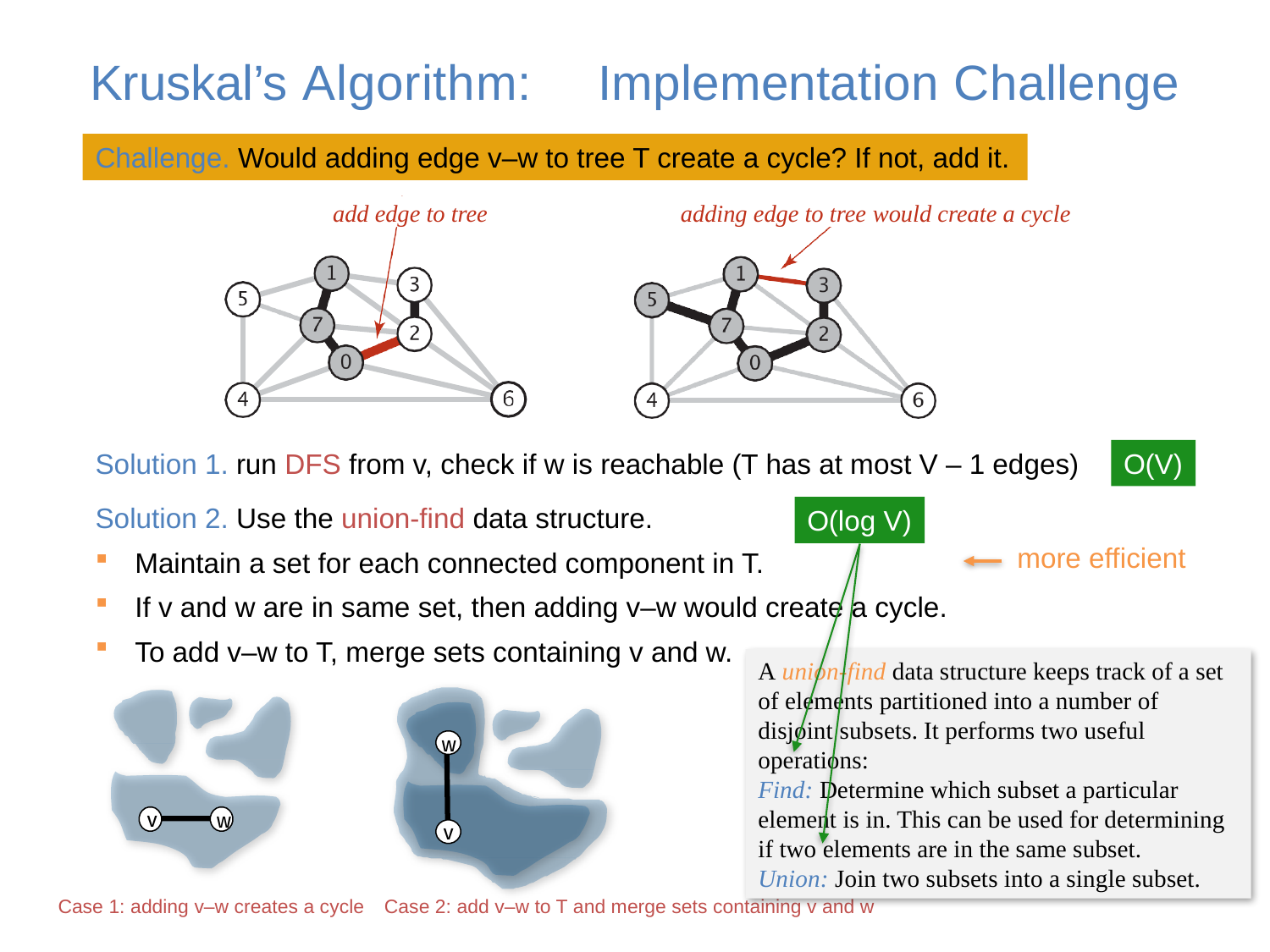

# Kruskal’s Algorithm:	Implementation Challenge
Challenge. Would adding edge v–w to tree T create a cycle? If not, add it.

add edge to tree
adding edge to tree would create a cycle

Solution 1. run DFS from v, check if w is reachable (T has at most V – 1 edges)
O(V)
Solution 2. Use the union-find data structure.
Maintain a set for each connected component in T.
If v and w are in same set, then adding v–w would create a cycle.
To add v–w to T, merge sets containing v and w.
O(log V)
more efficient
A union-find data structure keeps track of a set of elements partitioned into a number of disjoint subsets. It performs two useful operations:
Find: Determine which subset a particular element is in. This can be used for determining if two elements are in the same subset.
Union: Join two subsets into a single subset.

w

v

v
w

Case 1: adding v–w creates a cycle
Case 2: add v–w to T and merge sets containing v and w